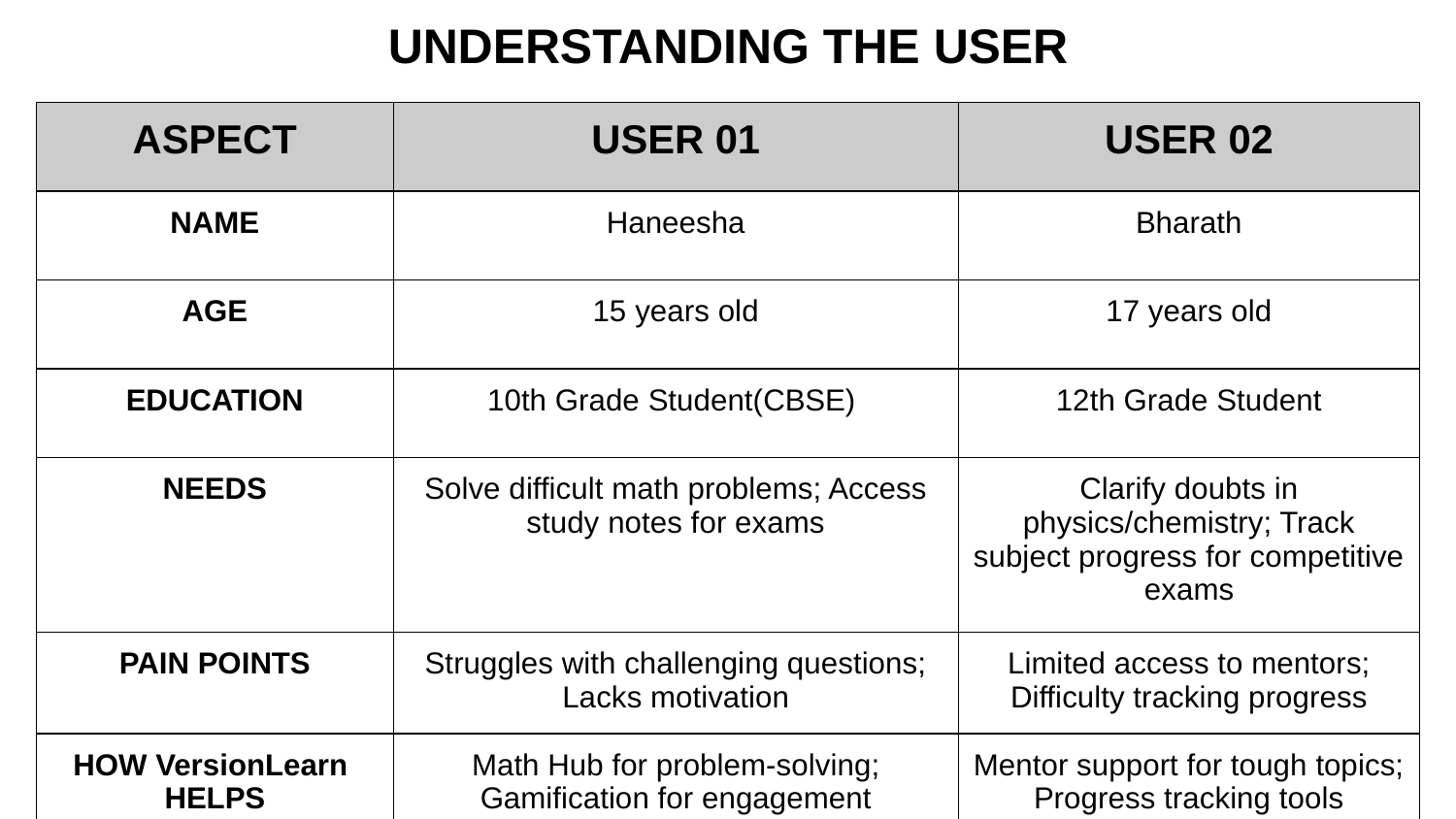

UNDERSTANDING THE USER
| ASPECT | USER 01 | USER 02 |
| --- | --- | --- |
| NAME | Haneesha | Bharath |
| AGE | 15 years old | 17 years old |
| EDUCATION | 10th Grade Student(CBSE) | 12th Grade Student |
| NEEDS | Solve difficult math problems; Access study notes for exams | Clarify doubts in physics/chemistry; Track subject progress for competitive exams |
| PAIN POINTS | Struggles with challenging questions; Lacks motivation | Limited access to mentors; Difficulty tracking progress |
| HOW VersionLearn HELPS | Math Hub for problem-solving; Gamification for engagement | Mentor support for tough topics; Progress tracking tools |